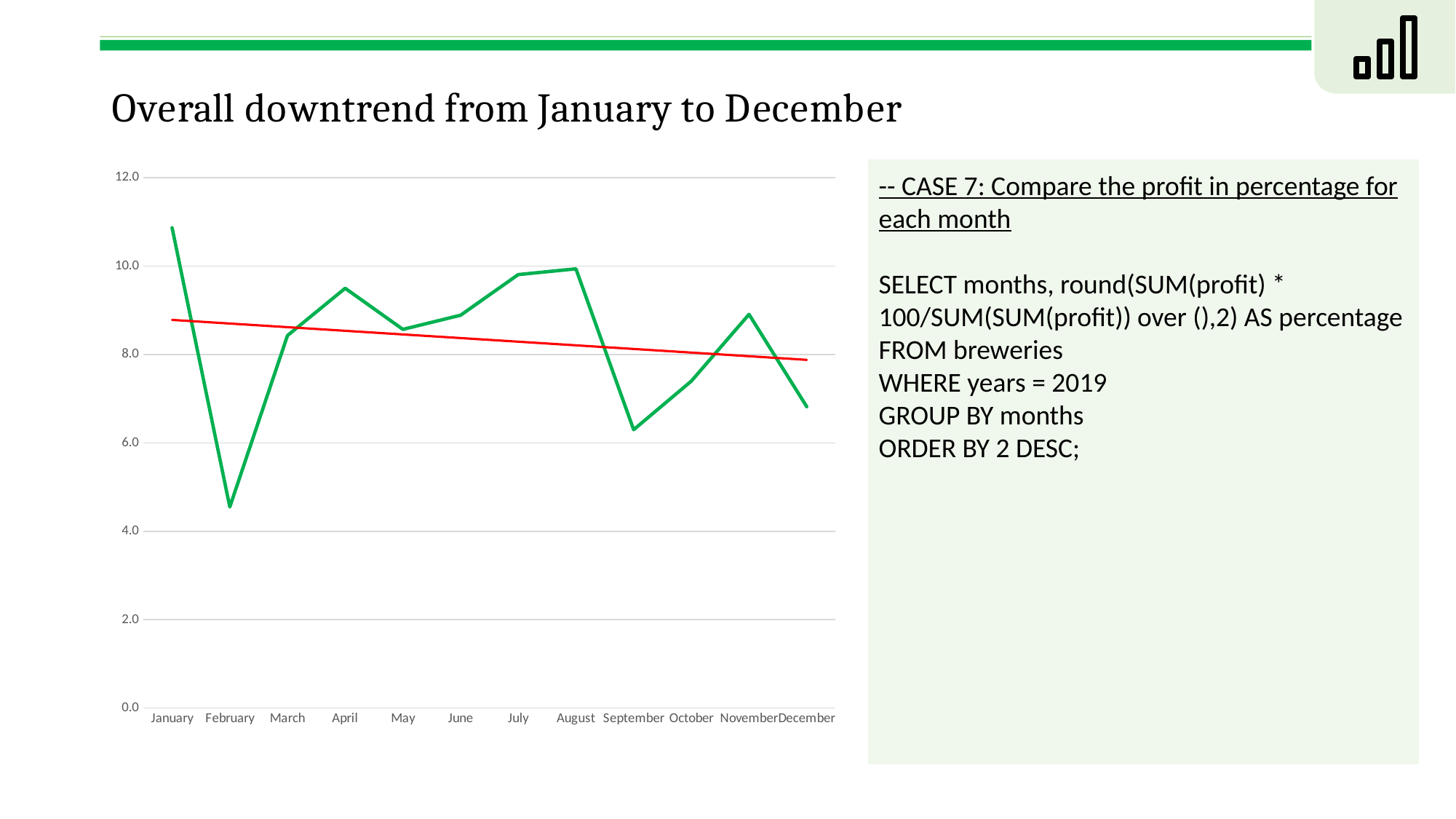

# Overall downtrend from January to December

### Chart

| Category |  |
|---|---|
| January | 10.87 |
| February | 4.55 |
| March | 8.43 |
| April | 9.5 |
| May | 8.57 |
| June | 8.89 |
| July | 9.81 |
| August | 9.94 |
| September | 6.3 |
| October | 7.4 |
| November | 8.91 |
| December | 6.82 |
-- CASE 7: Compare the profit in percentage for each month

SELECT months, round(SUM(profit) * 100/SUM(SUM(profit)) over (),2) AS percentage
FROM breweries
WHERE years = 2019
GROUP BY months
ORDER BY 2 DESC;